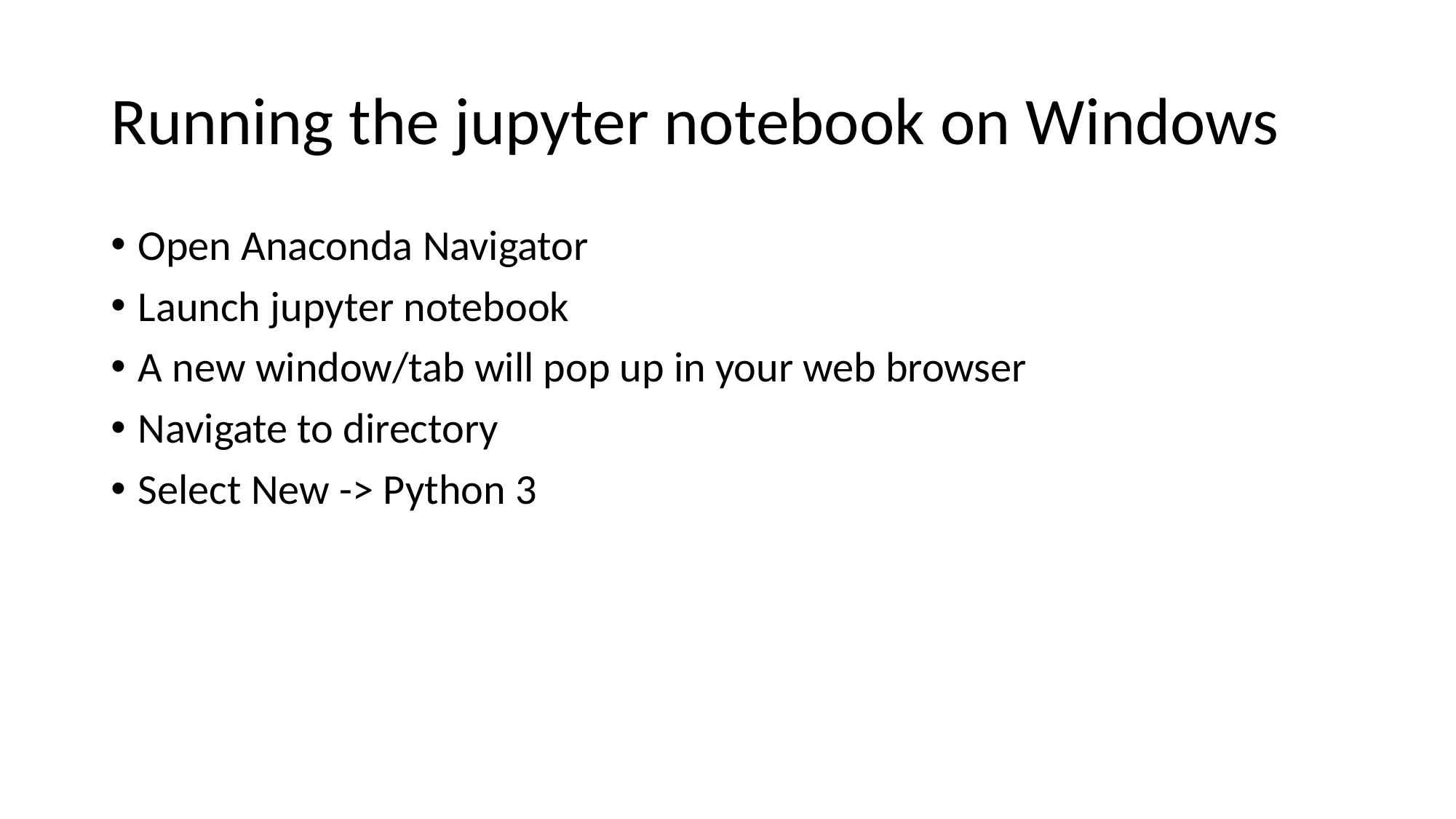

# Running the jupyter notebook on Windows
Open Anaconda Navigator
Launch jupyter notebook
A new window/tab will pop up in your web browser
Navigate to directory
Select New -> Python 3